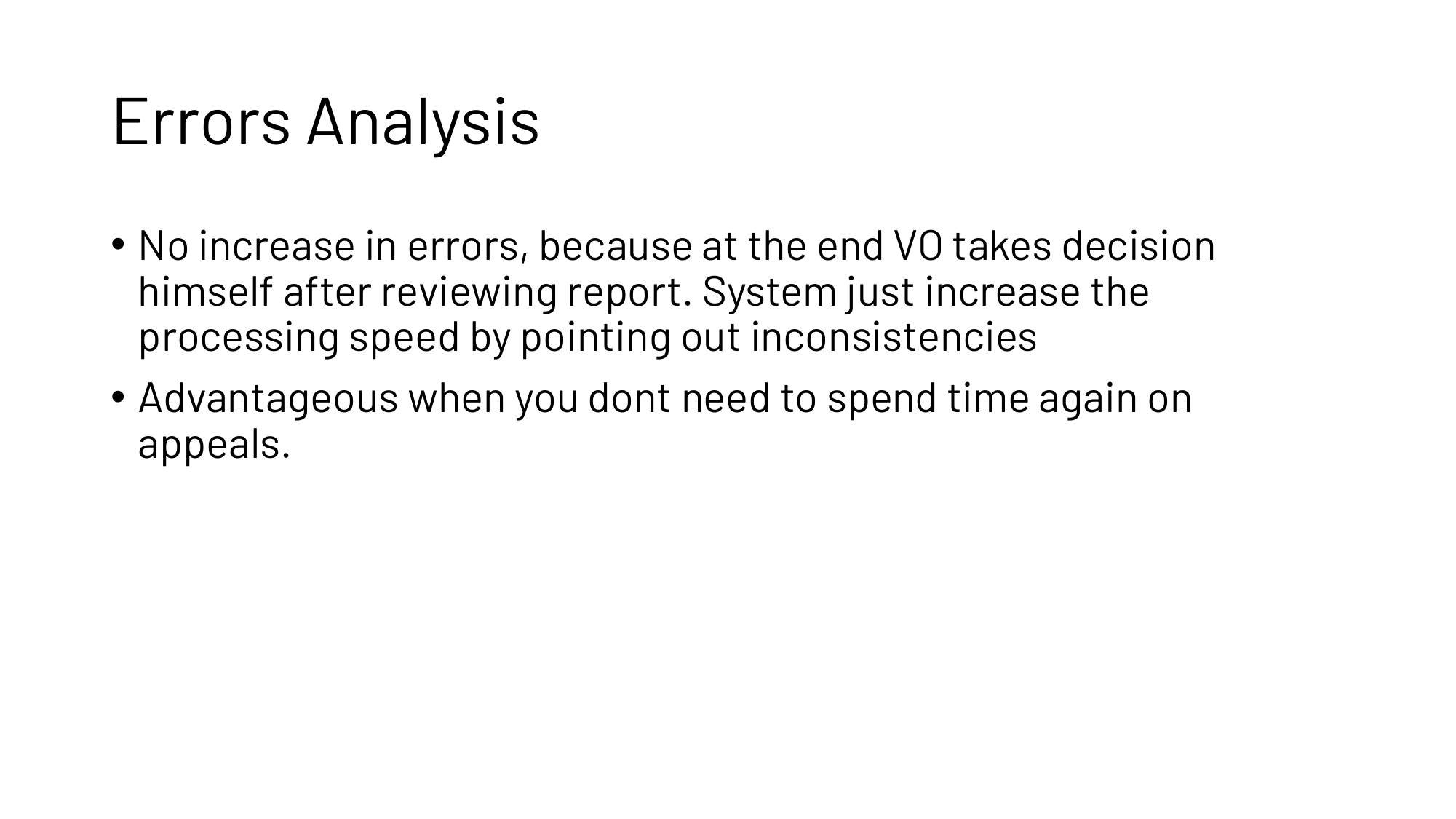

# Errors Analysis
No increase in errors, because at the end VO takes decision himself after reviewing report. System just increase the processing speed by pointing out inconsistencies
Advantageous when you dont need to spend time again on appeals.